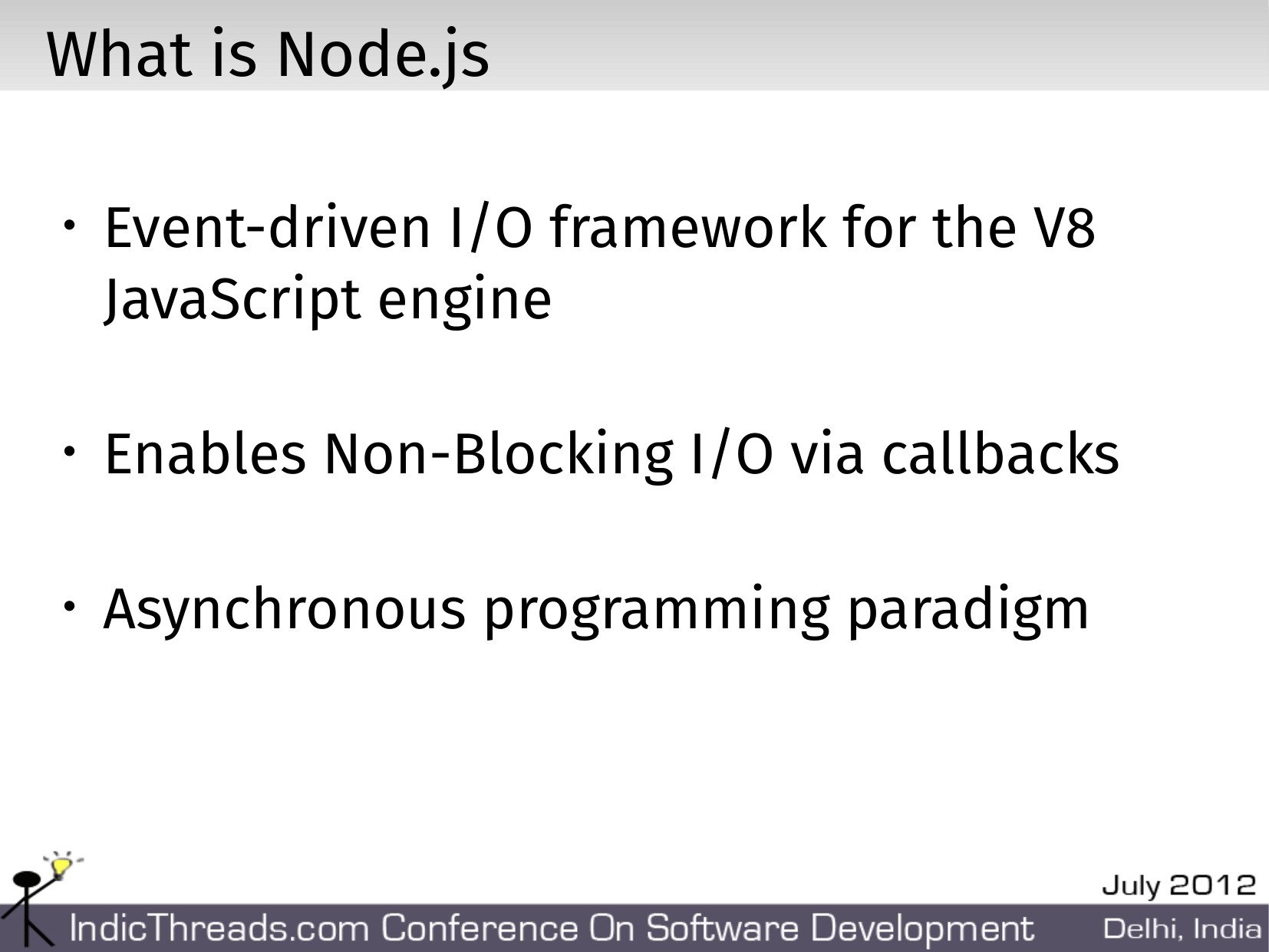

# What is Node.js

Event-driven I/O framework for the V8 JavaScript engine

Enables Non-Blocking I/O via callbacks

Asynchronous programming paradigm